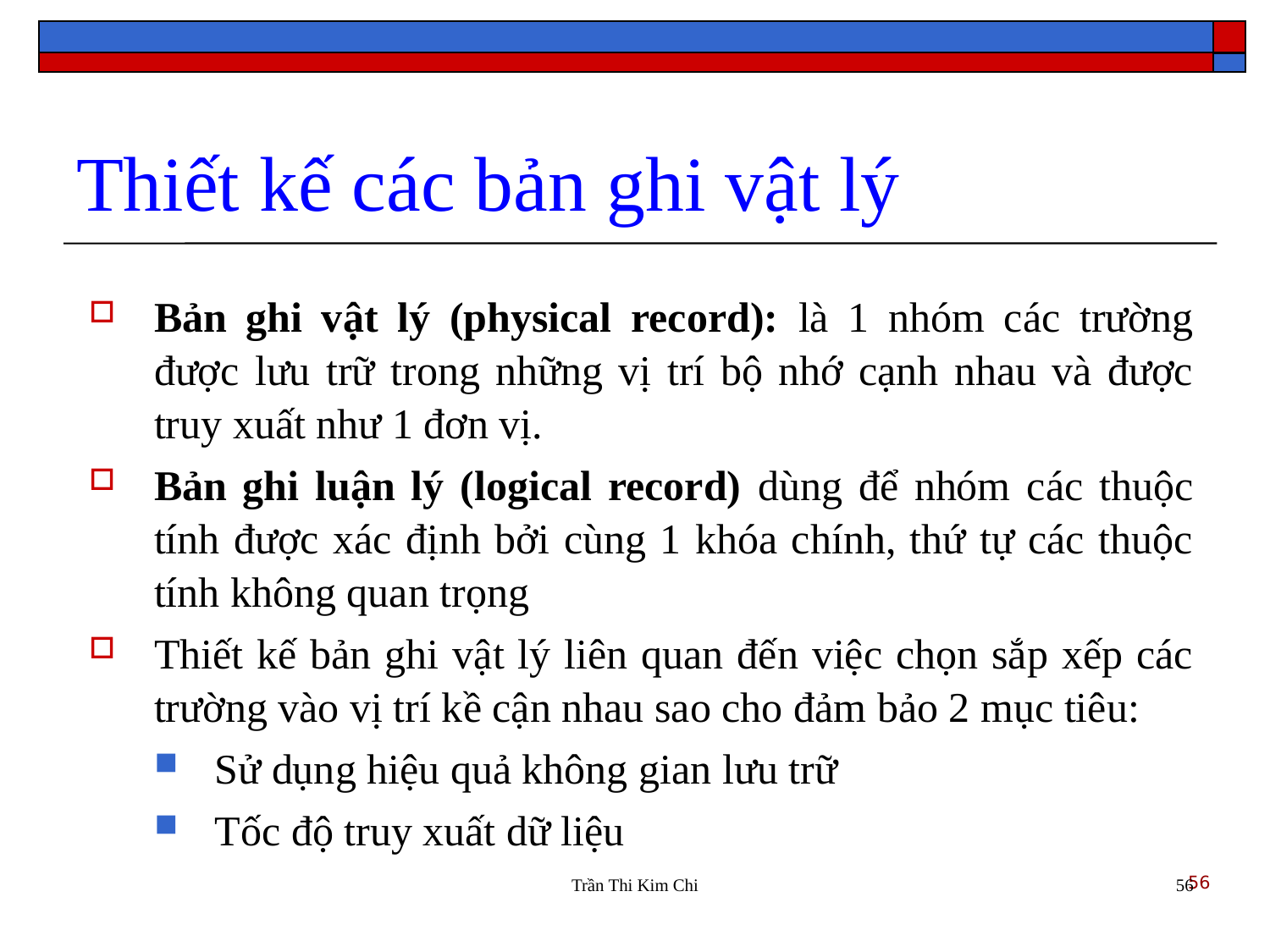

Thiết kế các bản ghi vật lý
Bản ghi vật lý (physical record): là 1 nhóm các trường được lưu trữ trong những vị trí bộ nhớ cạnh nhau và được truy xuất như 1 đơn vị.
Bản ghi luận lý (logical record) dùng để nhóm các thuộc tính được xác định bởi cùng 1 khóa chính, thứ tự các thuộc tính không quan trọng
Thiết kế bản ghi vật lý liên quan đến việc chọn sắp xếp các trường vào vị trí kề cận nhau sao cho đảm bảo 2 mục tiêu:
Sử dụng hiệu quả không gian lưu trữ
Tốc độ truy xuất dữ liệu
56
Trần Thi Kim Chi
56